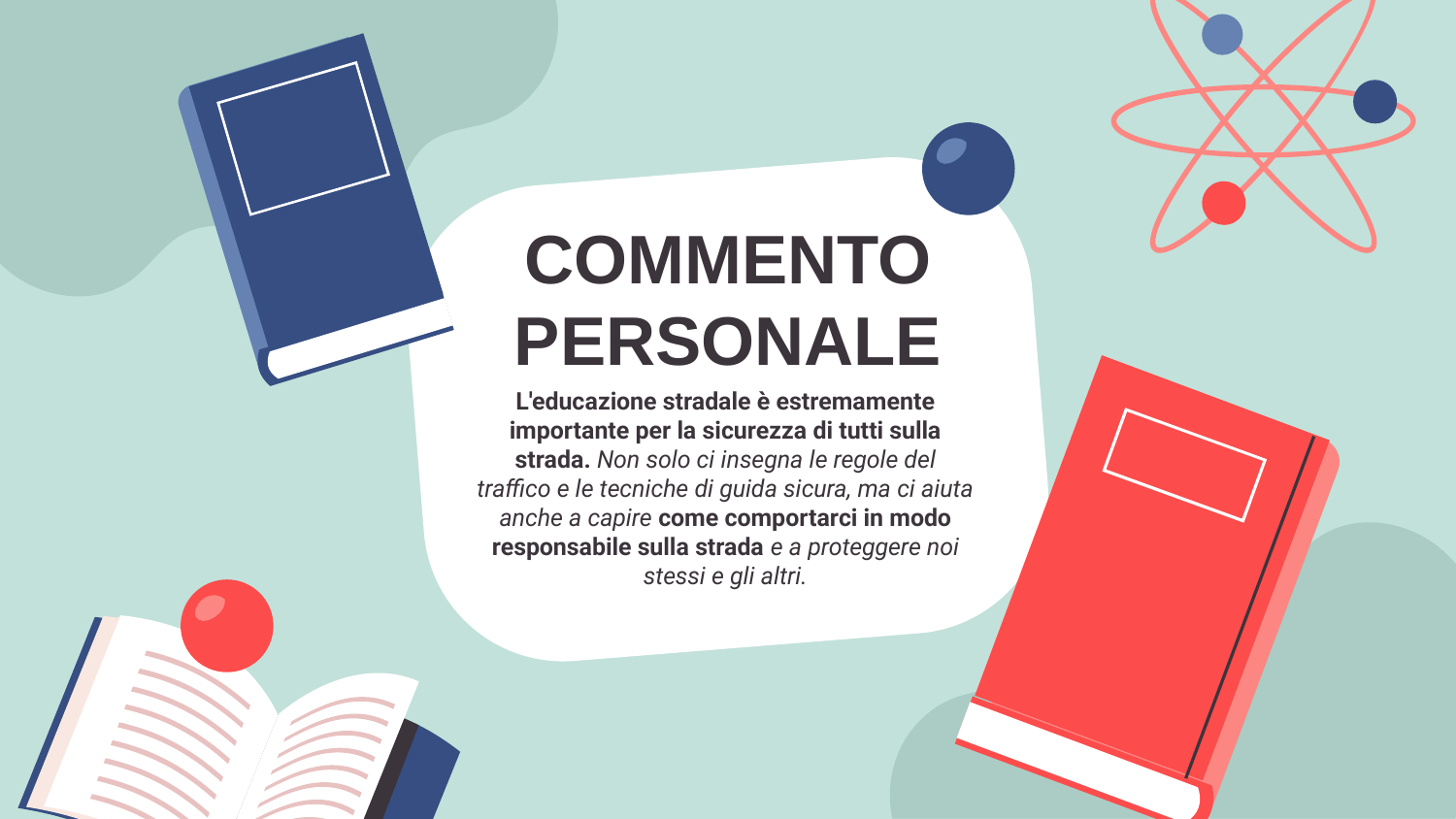

# COMMENTO PERSONALE
L'educazione stradale è estremamente importante per la sicurezza di tutti sulla strada. Non solo ci insegna le regole del traffico e le tecniche di guida sicura, ma ci aiuta anche a capire come comportarci in modo responsabile sulla strada e a proteggere noi stessi e gli altri.